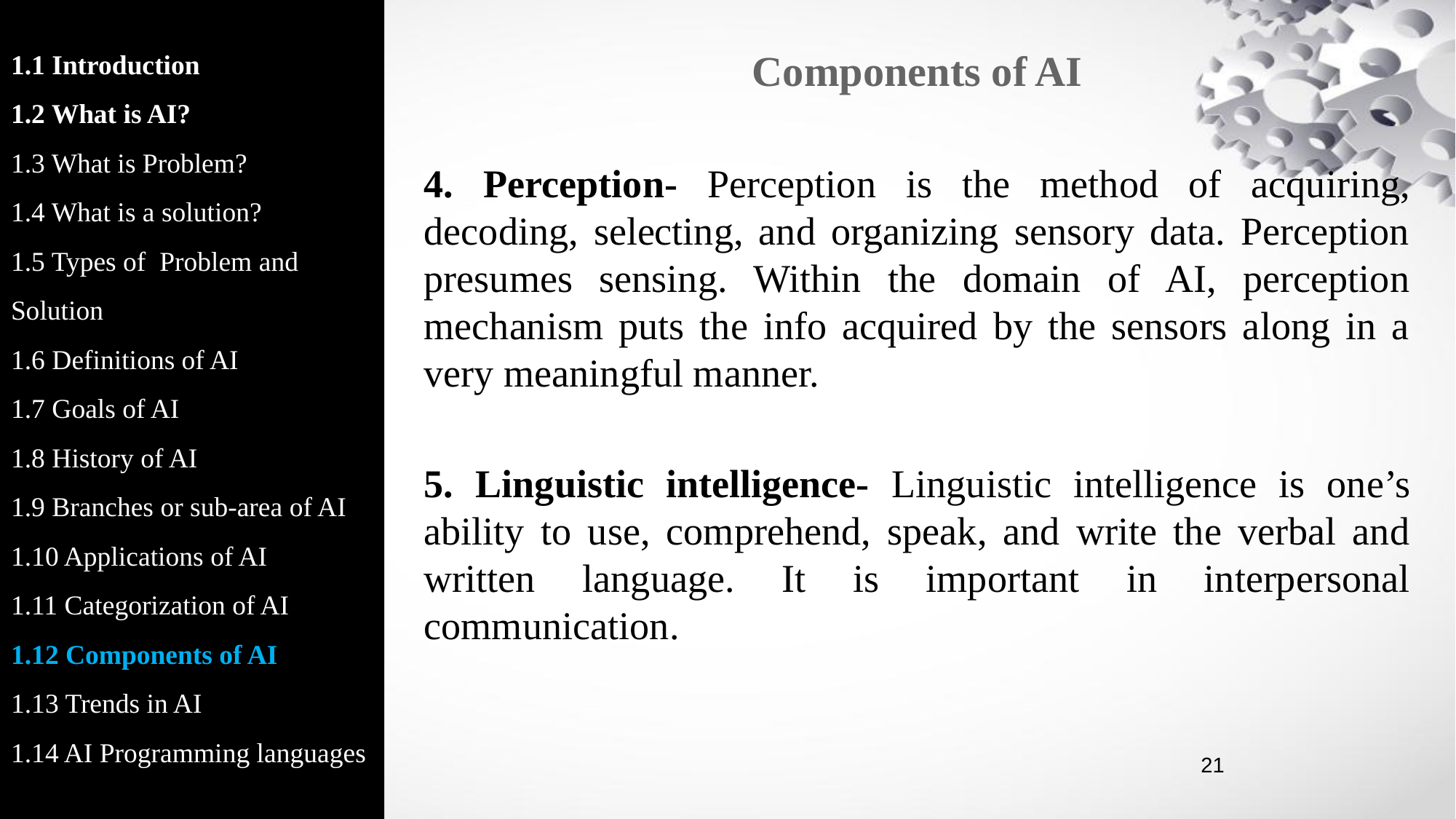

1.1 Introduction
1.2 What is AI?
1.3 What is Problem?
1.4 What is a solution?
1.5 Types of  Problem and Solution
1.6 Definitions of AI
1.7 Goals of AI
1.8 History of AI
1.9 Branches or sub-area of AI
1.10 Applications of AI
1.11 Categorization of AI
1.12 Components of AI
1.13 Trends in AI
1.14 AI Programming languages

Components of AI

4. Perception- Perception is the method of acquiring, decoding, selecting, and organizing sensory data. Perception presumes sensing. Within the domain of AI, perception mechanism puts the info acquired by the sensors along in a very meaningful manner.

5. Linguistic intelligence- Linguistic intelligence is one’s ability to use, comprehend, speak, and write the verbal and written language. It is important in interpersonal communication.

21